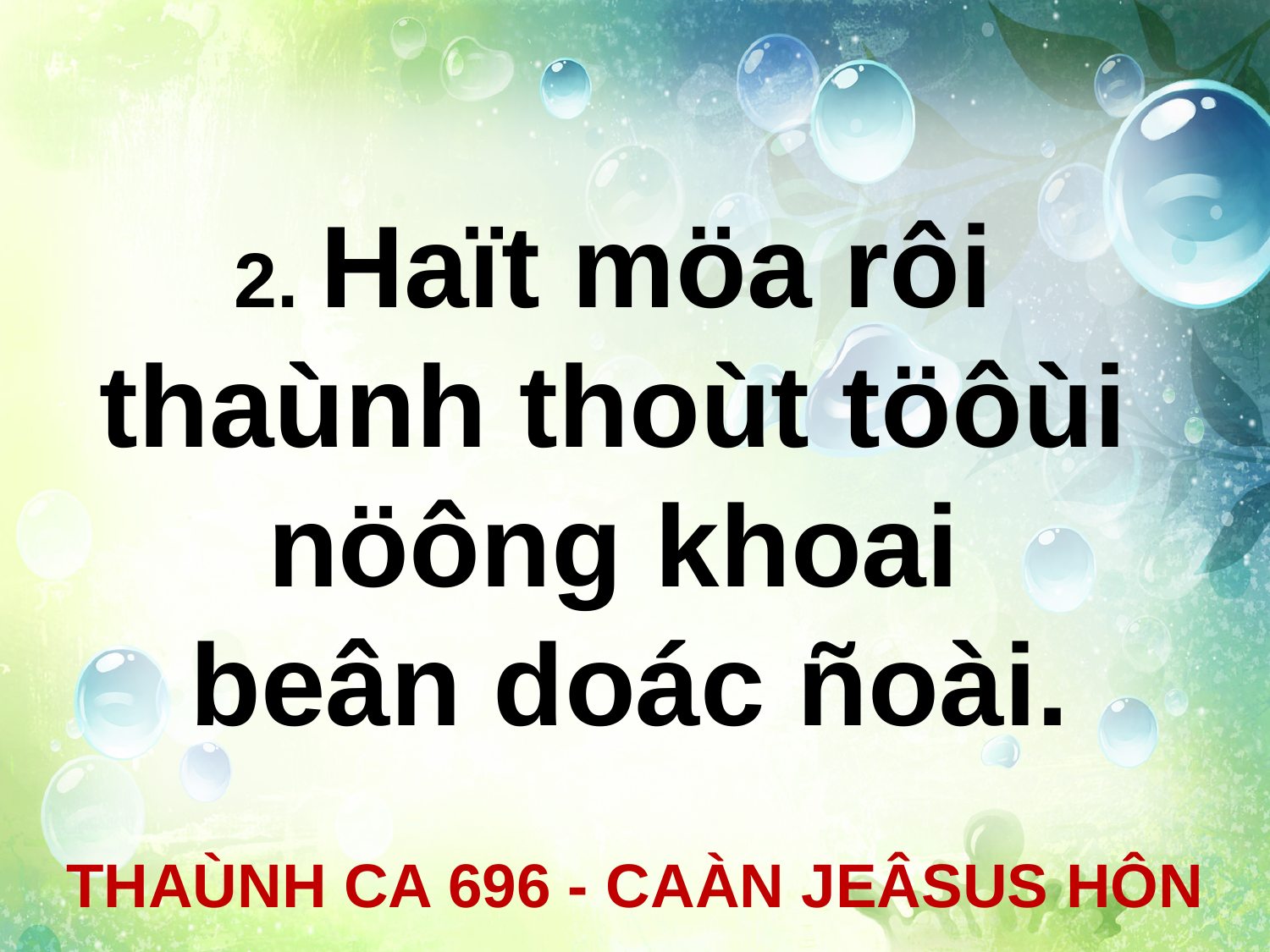

2. Haït möa rôi
thaùnh thoùt töôùi
nöông khoai
beân doác ñoài.
THAÙNH CA 696 - CAÀN JEÂSUS HÔN